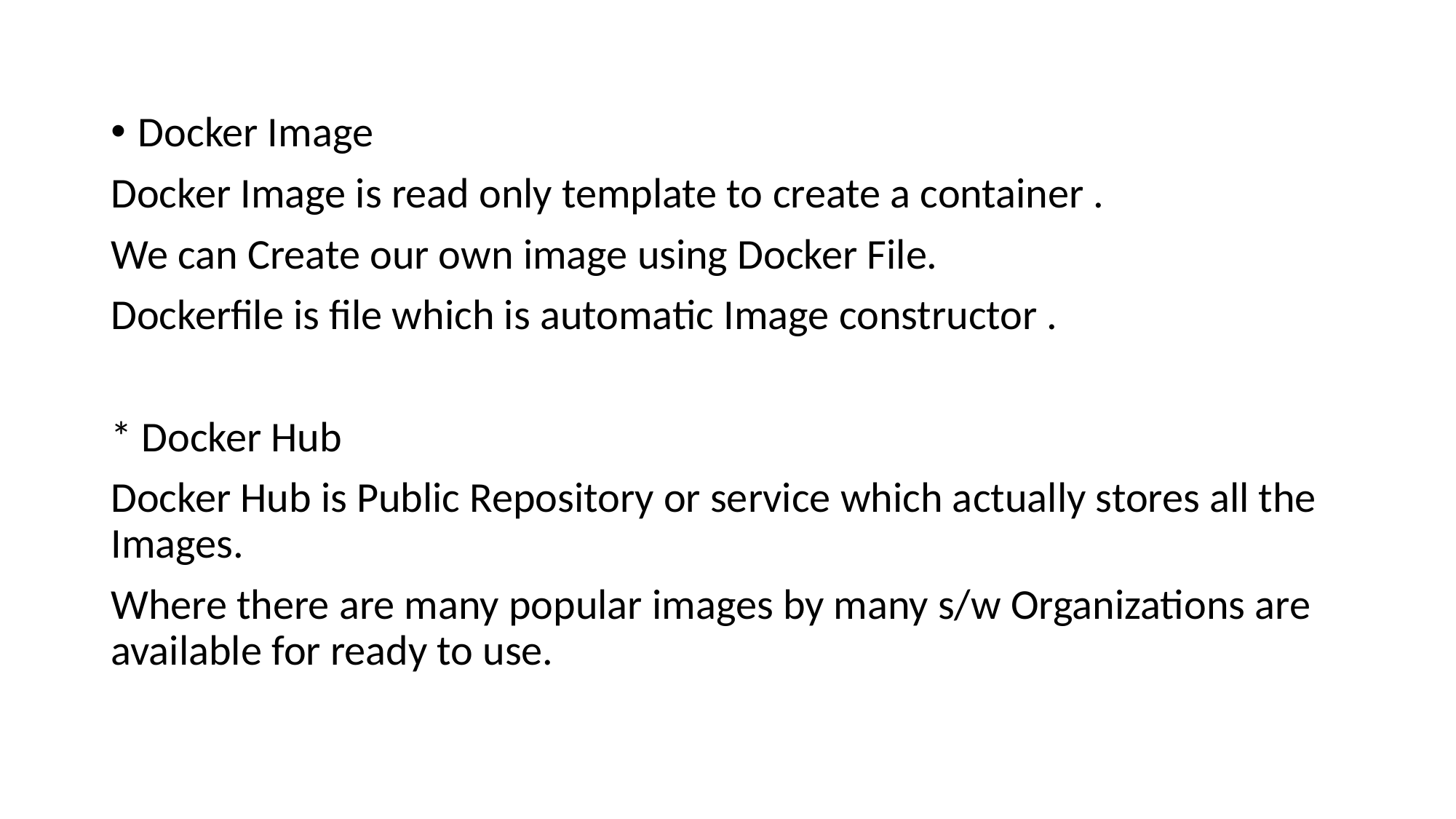

Docker Image
Docker Image is read only template to create a container .
We can Create our own image using Docker File.
Dockerfile is file which is automatic Image constructor .

* Docker Hub
Docker Hub is Public Repository or service which actually stores all the Images.
Where there are many popular images by many s/w Organizations are available for ready to use.